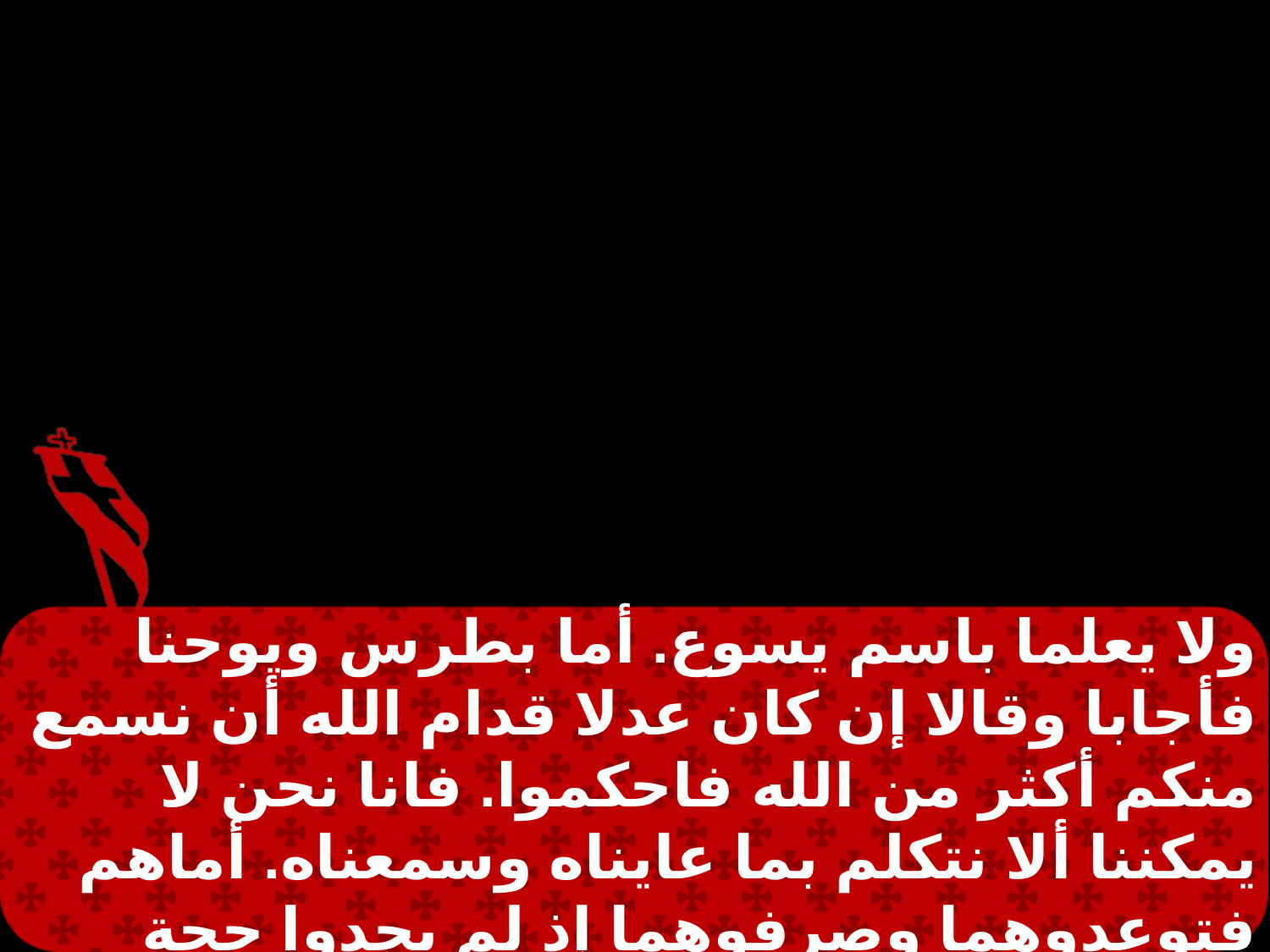

ولا يعلما باسم يسوع. أما بطرس ويوحنا فأجابا وقالا إن كان عدلا قدام الله أن نسمع منكم أكثر من الله فاحكموا. فانا نحن لا يمكننا ألا نتكلم بما عايناه وسمعناه. أماهم فتوعدوهما وصرفوهما إذ لم يجدوا حجة عليهما كيف يعاقبونهما